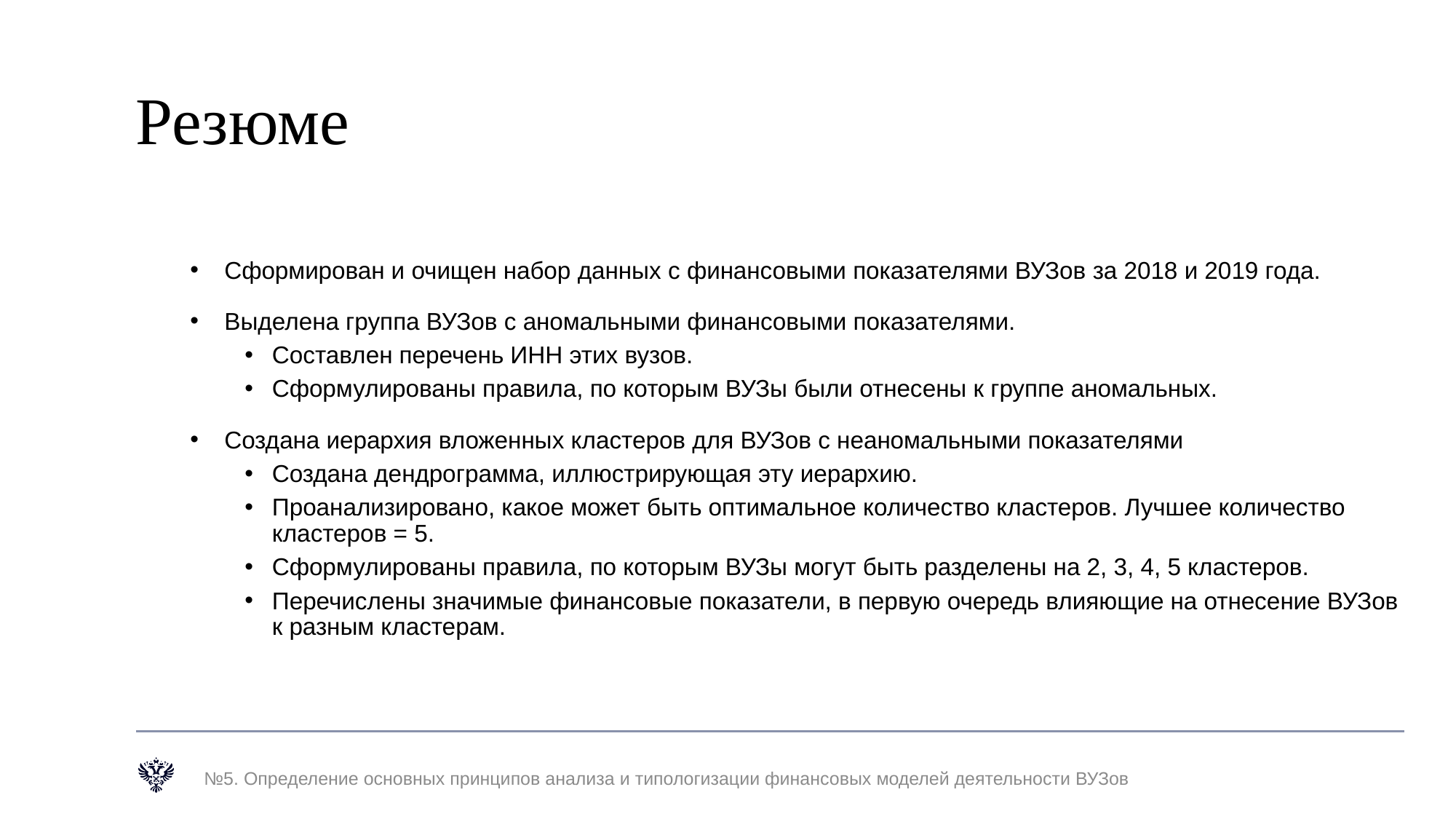

# Резюме
Сформирован и очищен набор данных с финансовыми показателями ВУЗов за 2018 и 2019 года.
Выделена группа ВУЗов с аномальными финансовыми показателями.
Составлен перечень ИНН этих вузов.
Сформулированы правила, по которым ВУЗы были отнесены к группе аномальных.
Создана иерархия вложенных кластеров для ВУЗов с неаномальными показателями
Создана дендрограмма, иллюстрирующая эту иерархию.
Проанализировано, какое может быть оптимальное количество кластеров. Лучшее количество кластеров = 5.
Сформулированы правила, по которым ВУЗы могут быть разделены на 2, 3, 4, 5 кластеров.
Перечислены значимые финансовые показатели, в первую очередь влияющие на отнесение ВУЗов к разным кластерам.
№5. Определение основных принципов анализа и типологизации финансовых моделей деятельности ВУЗов